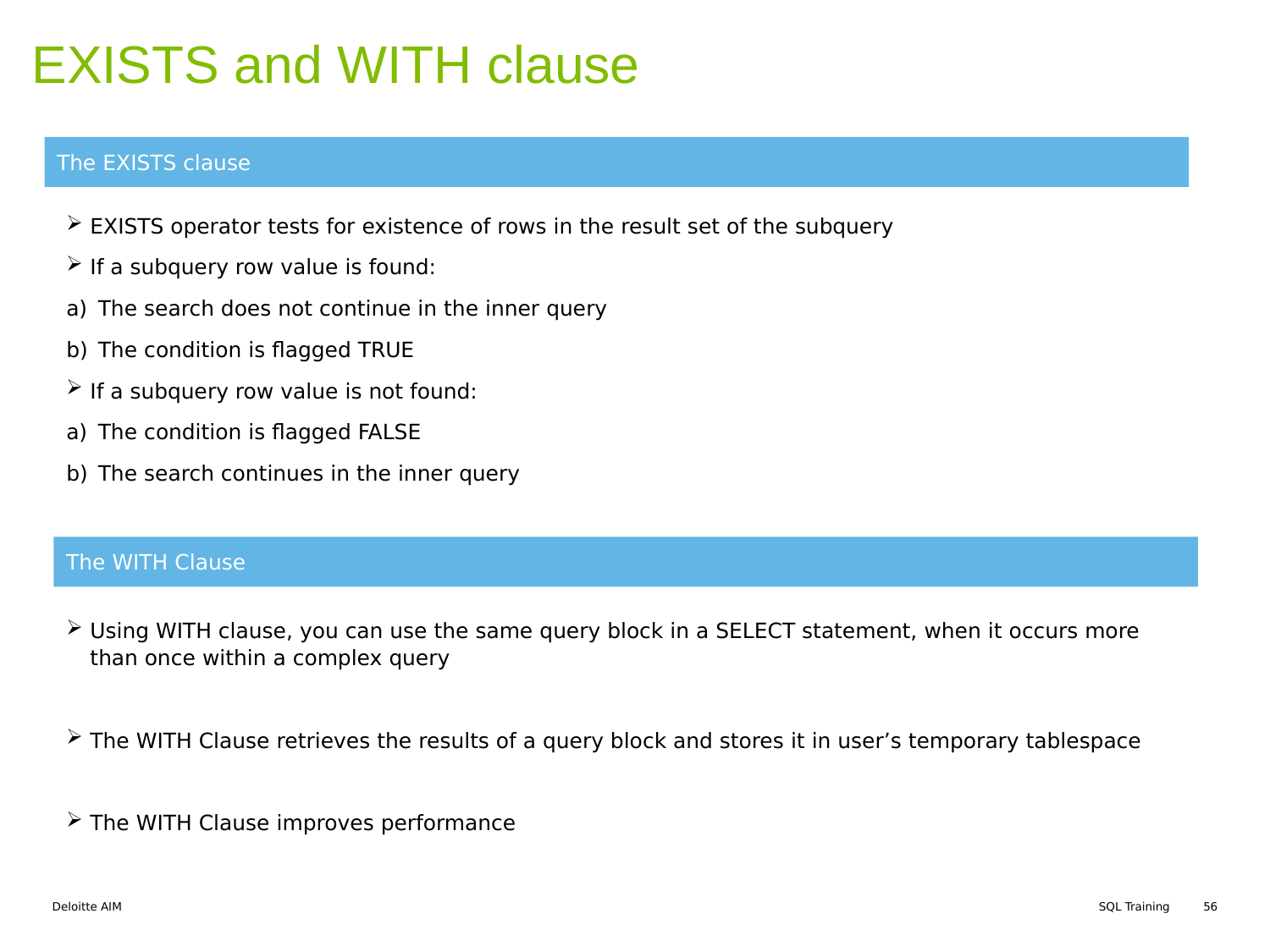

# EXISTS and WITH clause
The EXISTS clause
EXISTS operator tests for existence of rows in the result set of the subquery
If a subquery row value is found:
The search does not continue in the inner query
The condition is flagged TRUE
If a subquery row value is not found:
The condition is flagged FALSE
The search continues in the inner query

The WITH Clause
Using WITH clause, you can use the same query block in a SELECT statement, when it occurs more than once within a complex query

The WITH Clause retrieves the results of a query block and stores it in user’s temporary tablespace

The WITH Clause improves performance